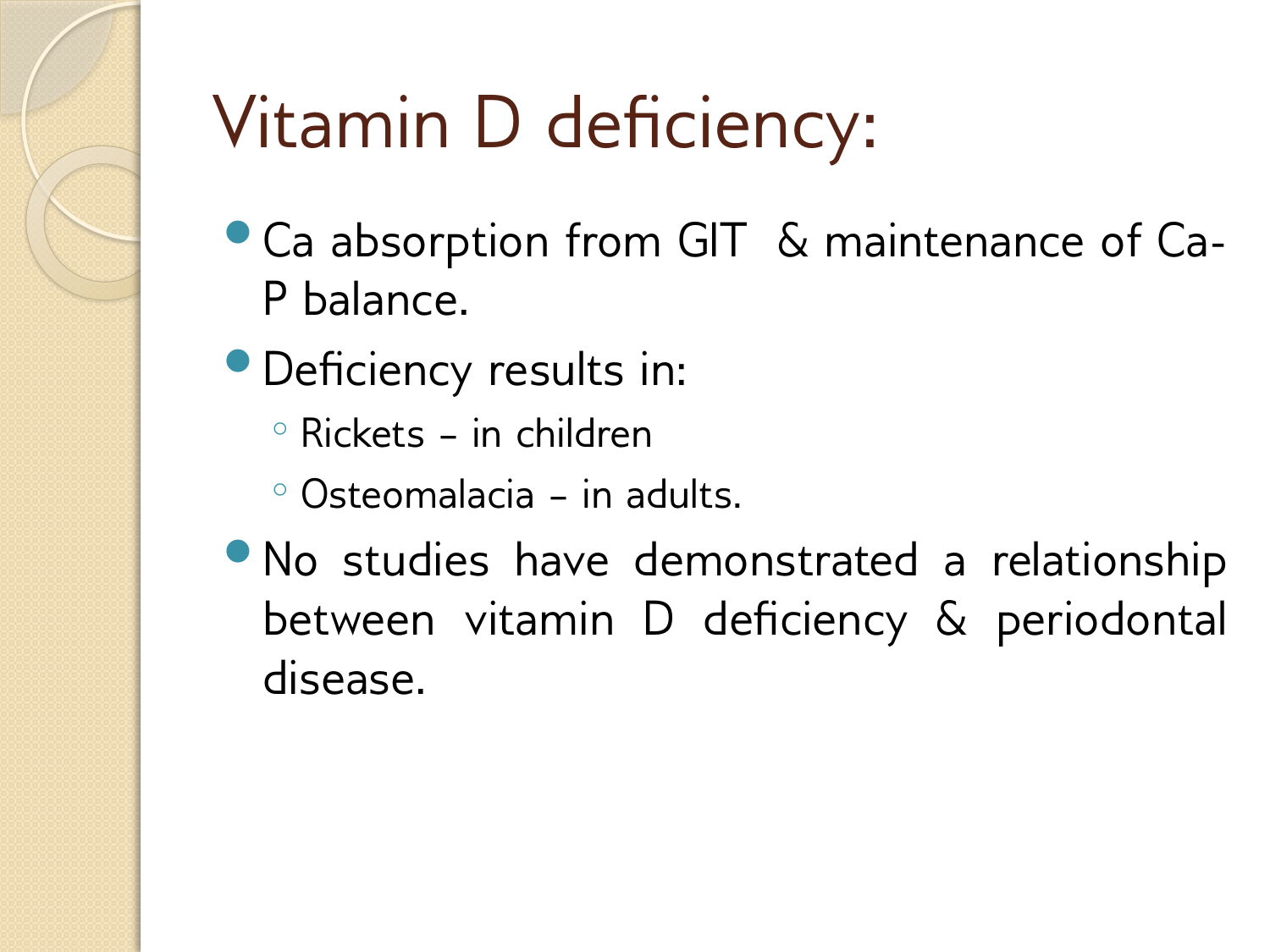

# Vitamin D deficiency:
Ca absorption from GIT  & maintenance of Ca-P balance.
Deficiency results in:
Rickets – in children
Osteomalacia – in adults.
No studies have demonstrated a relationship between vitamin D deficiency & periodontal disease.